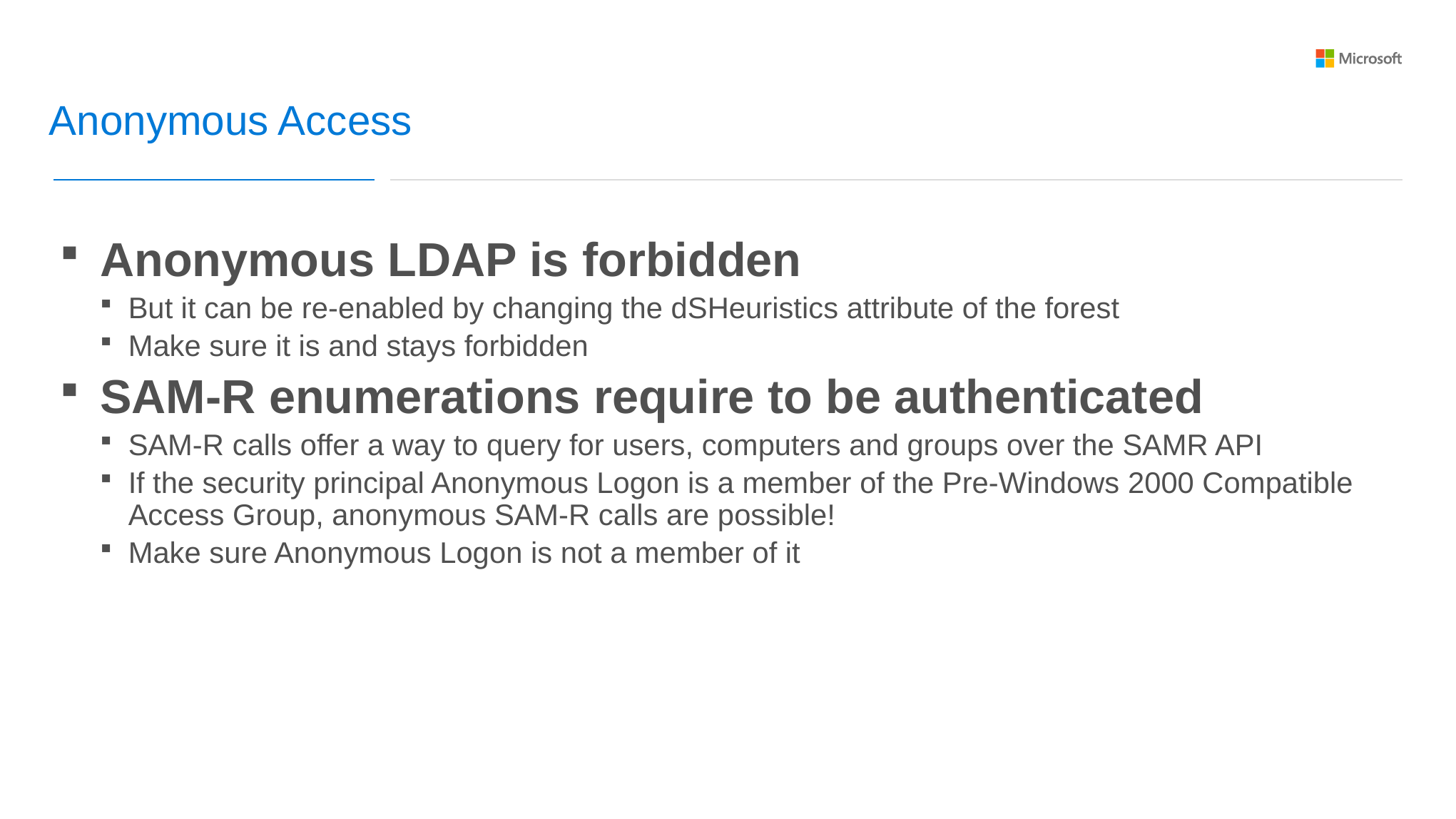

Anonymous Access
Anonymous LDAP is forbidden
But it can be re-enabled by changing the dSHeuristics attribute of the forest
Make sure it is and stays forbidden
SAM-R enumerations require to be authenticated
SAM-R calls offer a way to query for users, computers and groups over the SAMR API
If the security principal Anonymous Logon is a member of the Pre-Windows 2000 Compatible Access Group, anonymous SAM-R calls are possible!
Make sure Anonymous Logon is not a member of it